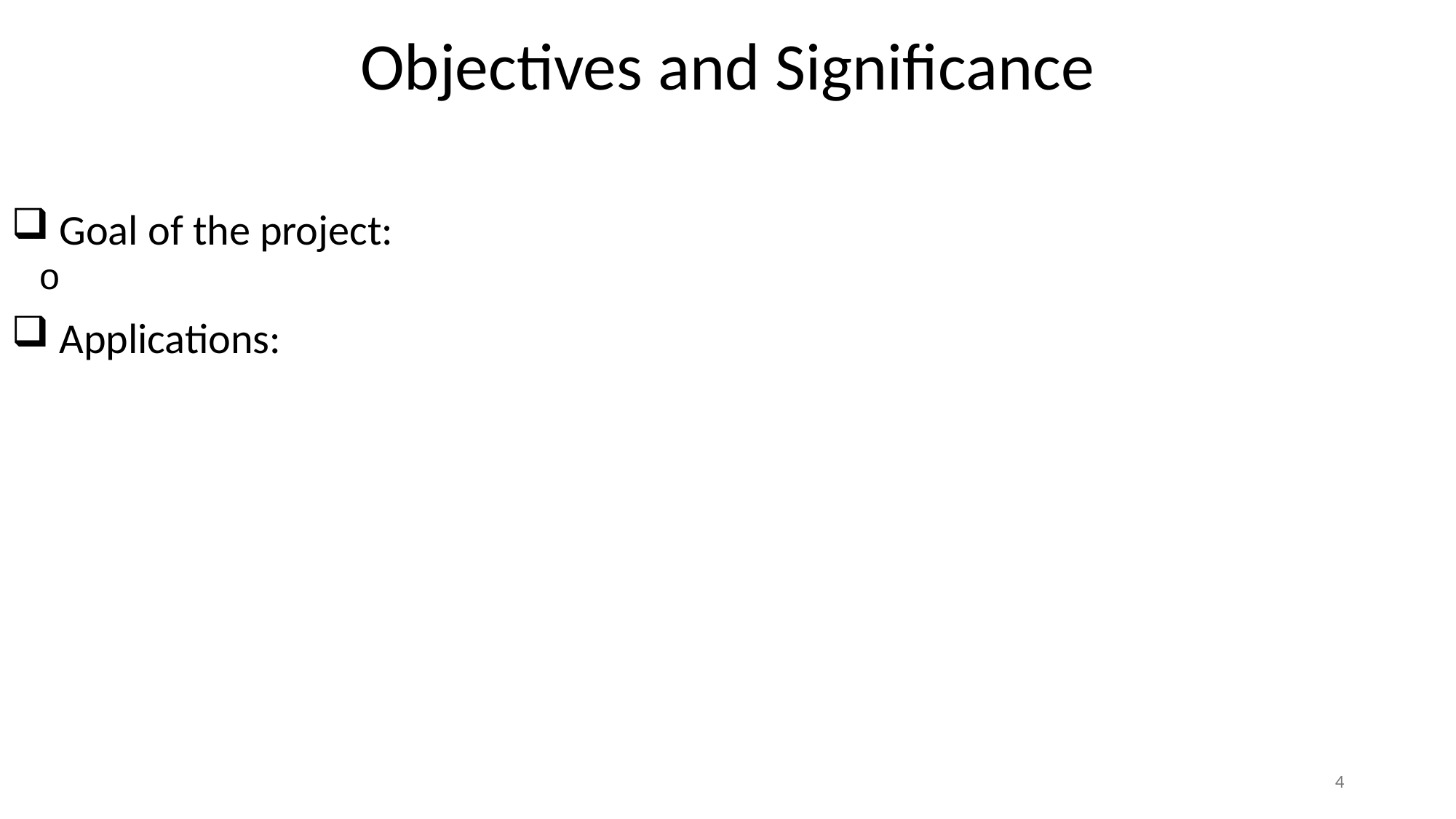

# Objectives and Significance

 Goal of the project:

 Applications:

4